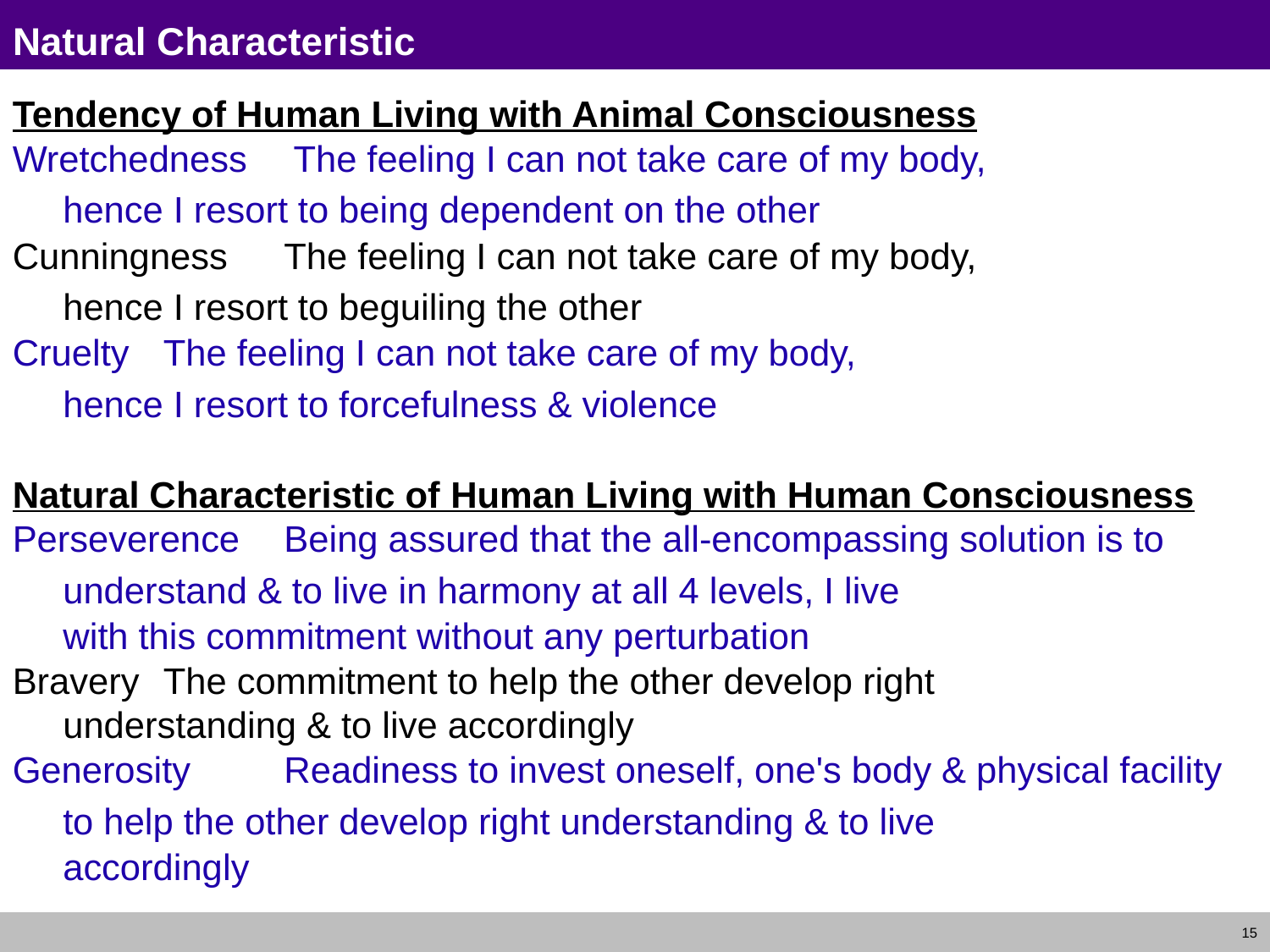

# Natural Characteristic
Tendency of Human Living with Animal Consciousness
Wretchedness	 The feeling I can not take care of my body,
 		  hence I resort to being dependent on the other
Cunningness	The feeling I can not take care of my body,
 		  hence I resort to beguiling the other
Cruelty		The feeling I can not take care of my body,
  		  hence I resort to forcefulness & violence

Natural Characteristic of Human Living with Human Consciousness
Perseverence	Being assured that the all-encompassing solution is to
 		  understand & to live in harmony at all 4 levels, I live
			  with this commitment without any perturbation
Bravery	The commitment to help the other develop right
		  understanding & to live accordingly
Generosity	Readiness to invest oneself, one's body & physical facility
  	  to help the other develop right understanding & to live
			  accordingly